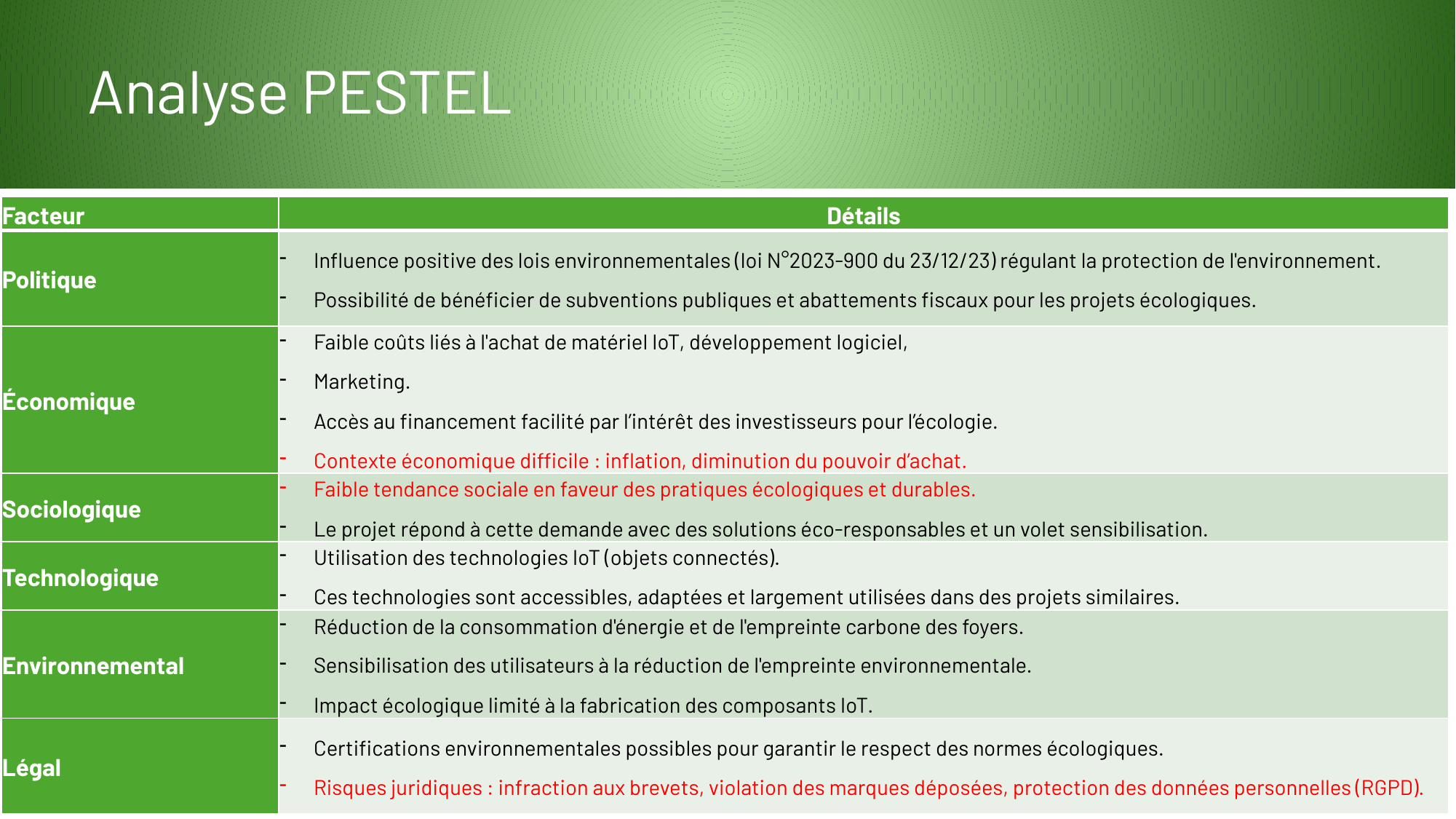

# Analyse PESTEL
| Facteur | Détails |
| --- | --- |
| Politique | Influence positive des lois environnementales (loi N°2023-900 du 23/12/23) régulant la protection de l'environnement. Possibilité de bénéficier de subventions publiques et abattements fiscaux pour les projets écologiques. |
| Économique | Faible coûts liés à l'achat de matériel IoT, développement logiciel, Marketing. Accès au financement facilité par l’intérêt des investisseurs pour l’écologie. Contexte économique difficile : inflation, diminution du pouvoir d’achat. |
| Sociologique | Faible tendance sociale en faveur des pratiques écologiques et durables. Le projet répond à cette demande avec des solutions éco-responsables et un volet sensibilisation. |
| Technologique | Utilisation des technologies IoT (objets connectés). Ces technologies sont accessibles, adaptées et largement utilisées dans des projets similaires. |
| Environnemental | Réduction de la consommation d'énergie et de l'empreinte carbone des foyers. Sensibilisation des utilisateurs à la réduction de l'empreinte environnementale. Impact écologique limité à la fabrication des composants IoT. |
| Légal | Certifications environnementales possibles pour garantir le respect des normes écologiques. Risques juridiques : infraction aux brevets, violation des marques déposées, protection des données personnelles (RGPD). |